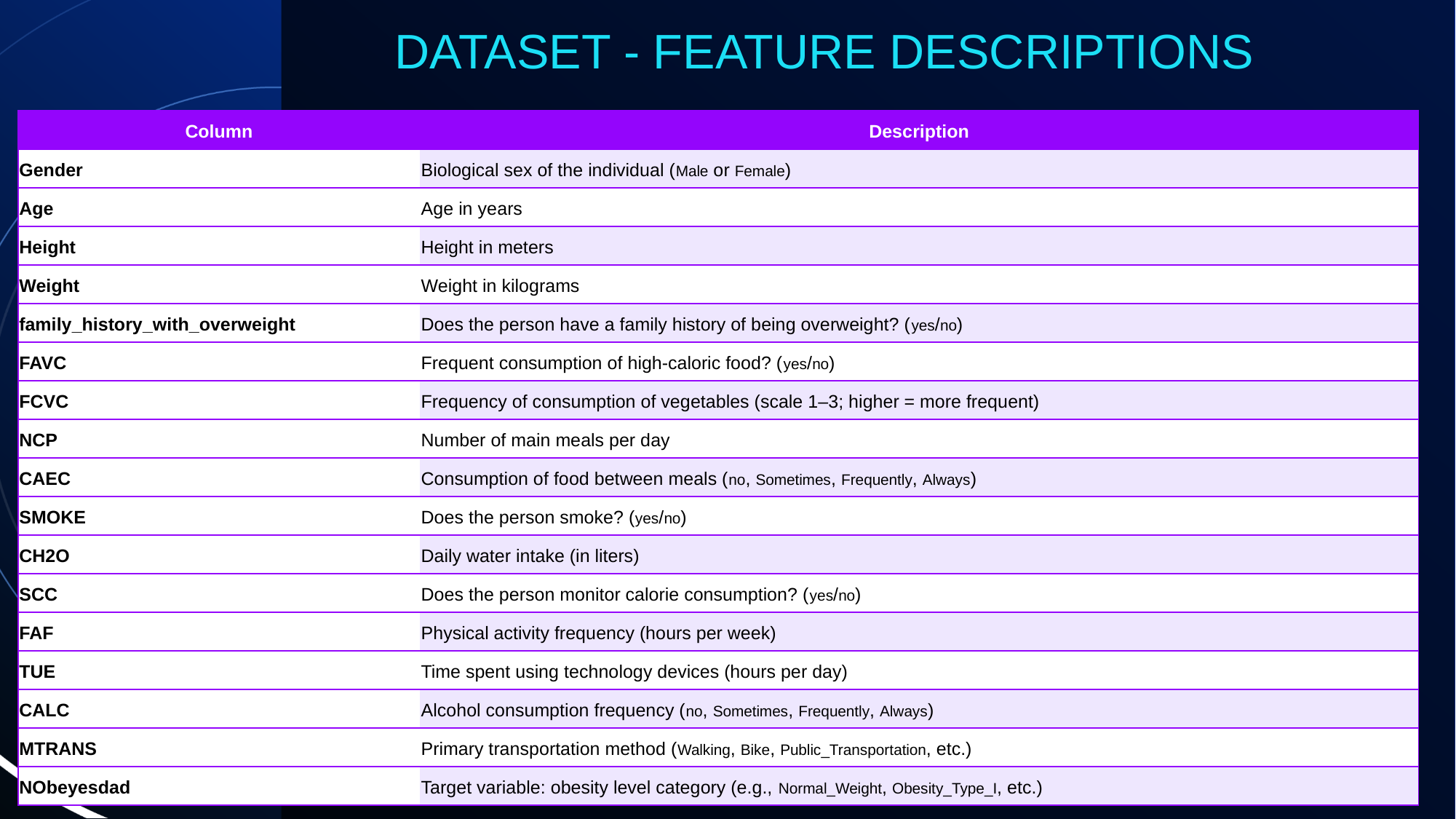

# Dataset - Feature Descriptions
| Column | Description |
| --- | --- |
| Gender | Biological sex of the individual (Male or Female) |
| Age | Age in years |
| Height | Height in meters |
| Weight | Weight in kilograms |
| family\_history\_with\_overweight | Does the person have a family history of being overweight? (yes/no) |
| FAVC | Frequent consumption of high-caloric food? (yes/no) |
| FCVC | Frequency of consumption of vegetables (scale 1–3; higher = more frequent) |
| NCP | Number of main meals per day |
| CAEC | Consumption of food between meals (no, Sometimes, Frequently, Always) |
| SMOKE | Does the person smoke? (yes/no) |
| CH2O | Daily water intake (in liters) |
| SCC | Does the person monitor calorie consumption? (yes/no) |
| FAF | Physical activity frequency (hours per week) |
| TUE | Time spent using technology devices (hours per day) |
| CALC | Alcohol consumption frequency (no, Sometimes, Frequently, Always) |
| MTRANS | Primary transportation method (Walking, Bike, Public\_Transportation, etc.) |
| NObeyesdad | Target variable: obesity level category (e.g., Normal\_Weight, Obesity\_Type\_I, etc.) |
6